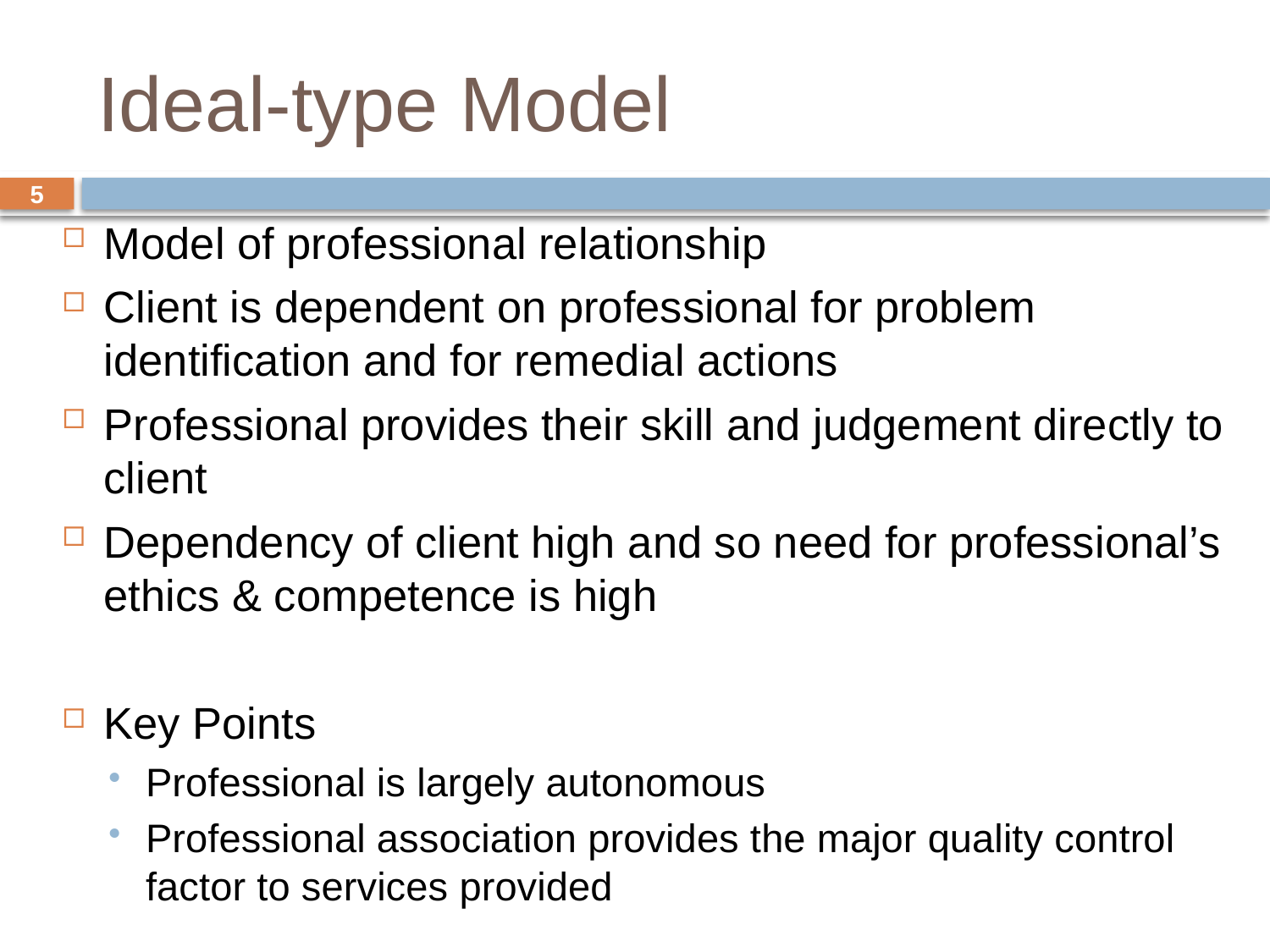

# Ideal-type Model
5
Model of professional relationship
Client is dependent on professional for problem identification and for remedial actions
Professional provides their skill and judgement directly to client
Dependency of client high and so need for professional’s ethics & competence is high

Key Points
Professional is largely autonomous
Professional association provides the major quality control factor to services provided